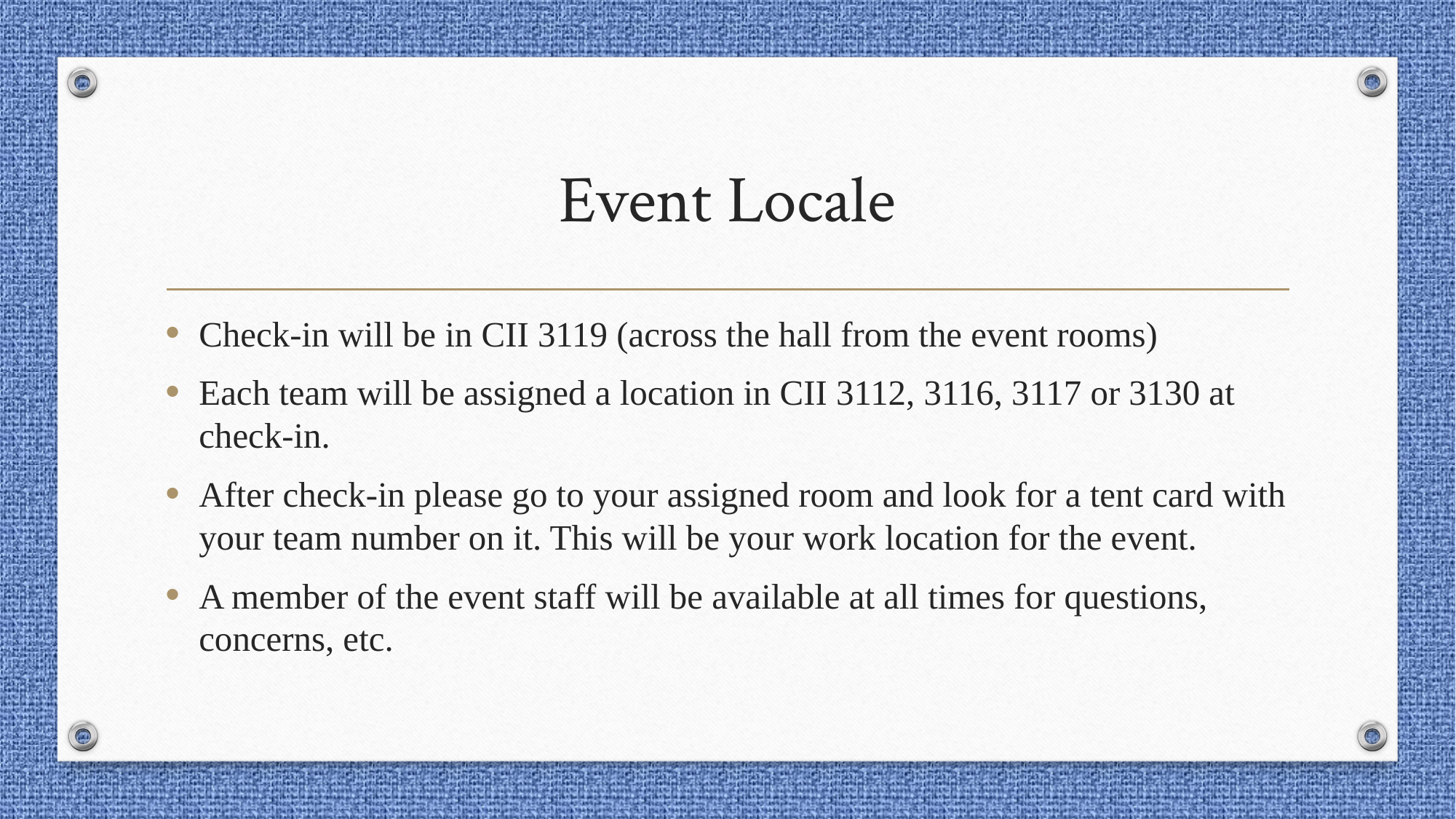

# Event Locale
Check-in will be in CII 3119 (across the hall from the event rooms)
Each team will be assigned a location in CII 3112, 3116, 3117 or 3130 at check-in.
After check-in please go to your assigned room and look for a tent card with your team number on it. This will be your work location for the event.
A member of the event staff will be available at all times for questions, concerns, etc.